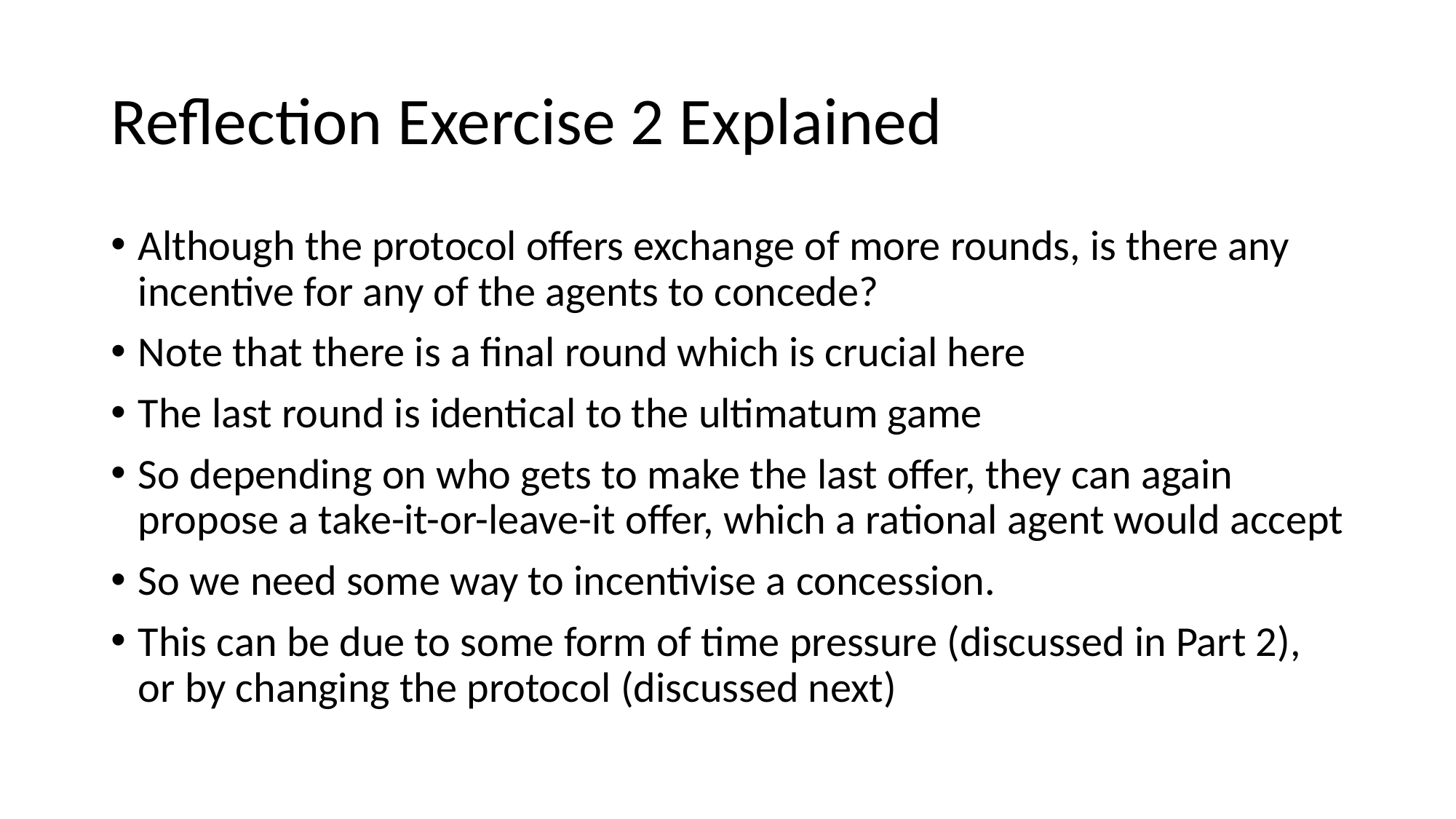

# Reflection Exercise 2 Explained
Although the protocol offers exchange of more rounds, is there any incentive for any of the agents to concede?
Note that there is a final round which is crucial here
The last round is identical to the ultimatum game
So depending on who gets to make the last offer, they can again propose a take-it-or-leave-it offer, which a rational agent would accept
So we need some way to incentivise a concession.
This can be due to some form of time pressure (discussed in Part 2), or by changing the protocol (discussed next)